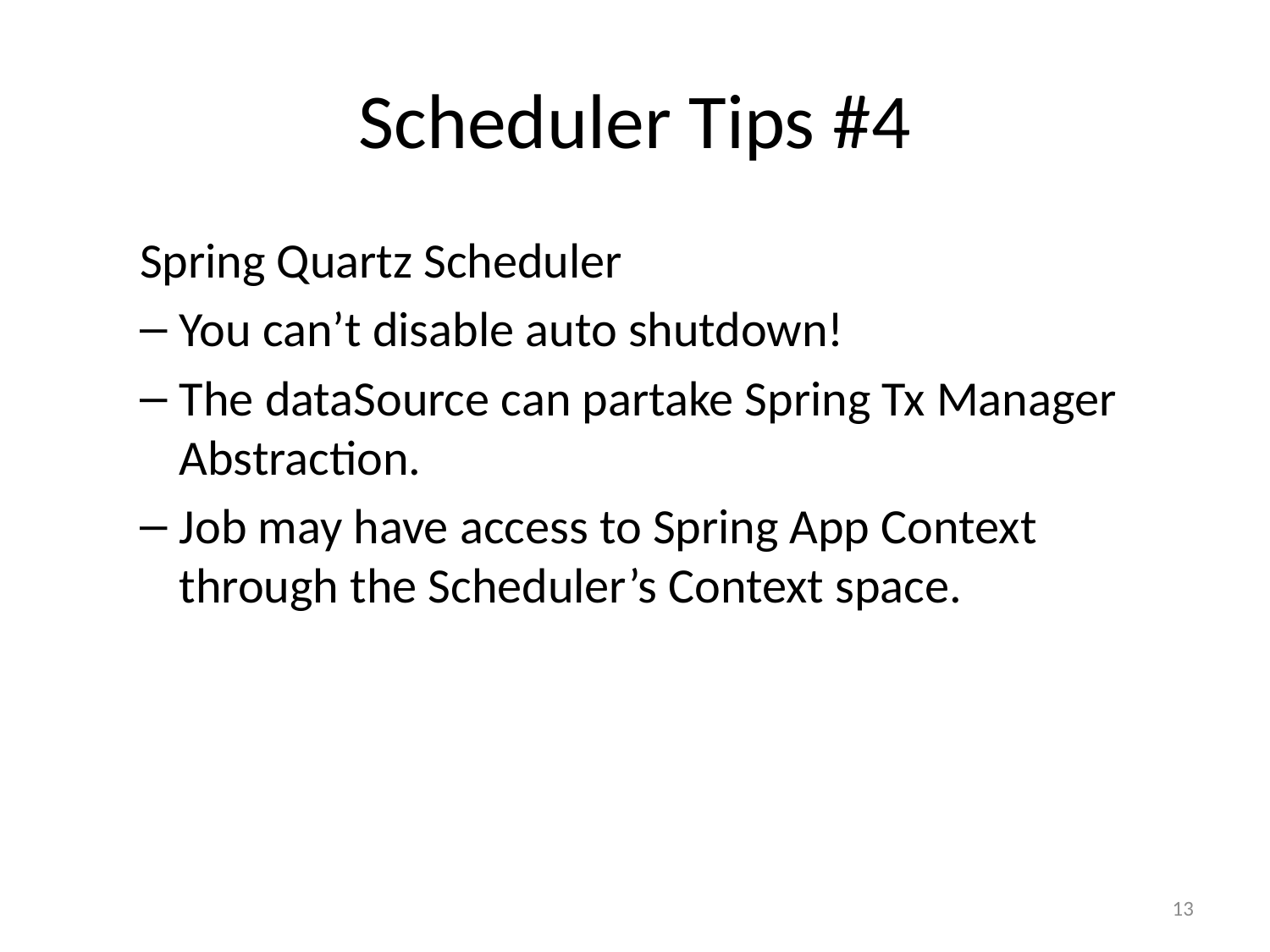

# Scheduler Tips #4
Spring Quartz Scheduler
You can’t disable auto shutdown!
The dataSource can partake Spring Tx Manager Abstraction.
Job may have access to Spring App Context through the Scheduler’s Context space.
13